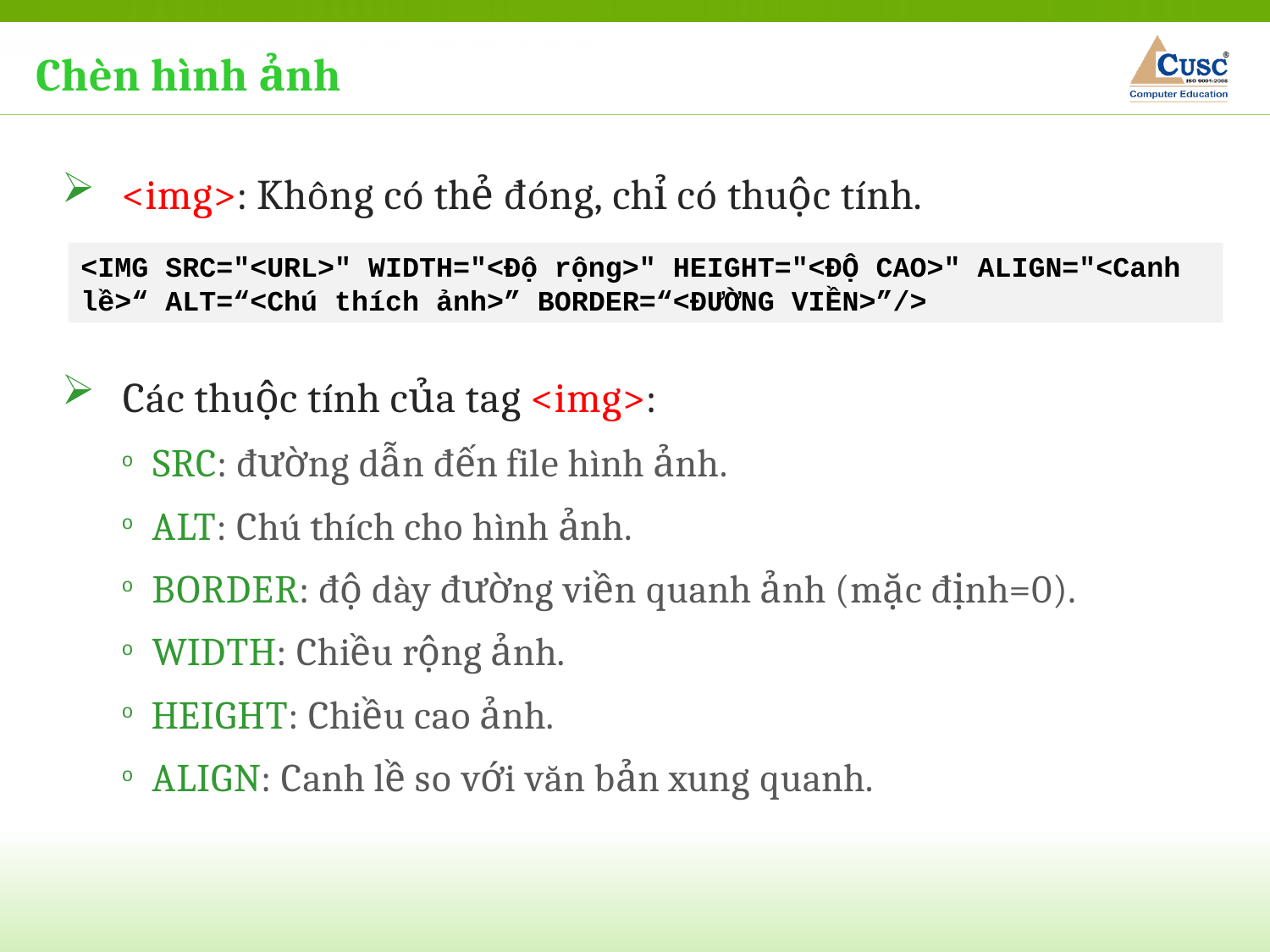

Chèn hình ảnh
<img>: Không có thẻ đóng, chỉ có thuộc tính.

Các thuộc tính của tag <img>:
SRC: đường dẫn đến file hình ảnh.
ALT: Chú thích cho hình ảnh.
BORDER: độ dày đường viền quanh ảnh (mặc định=0).
WIDTH: Chiều rộng ảnh.
HEIGHT: Chiều cao ảnh.
ALIGN: Canh lề so với văn bản xung quanh.
<IMG SRC="<URL>" WIDTH="<Độ rộng>" HEIGHT="<ĐỘ CAO>" ALIGN="<Canh lề>“ ALT=“<Chú thích ảnh>” BORDER=“<ĐƯỜNG VIỀN>”/>